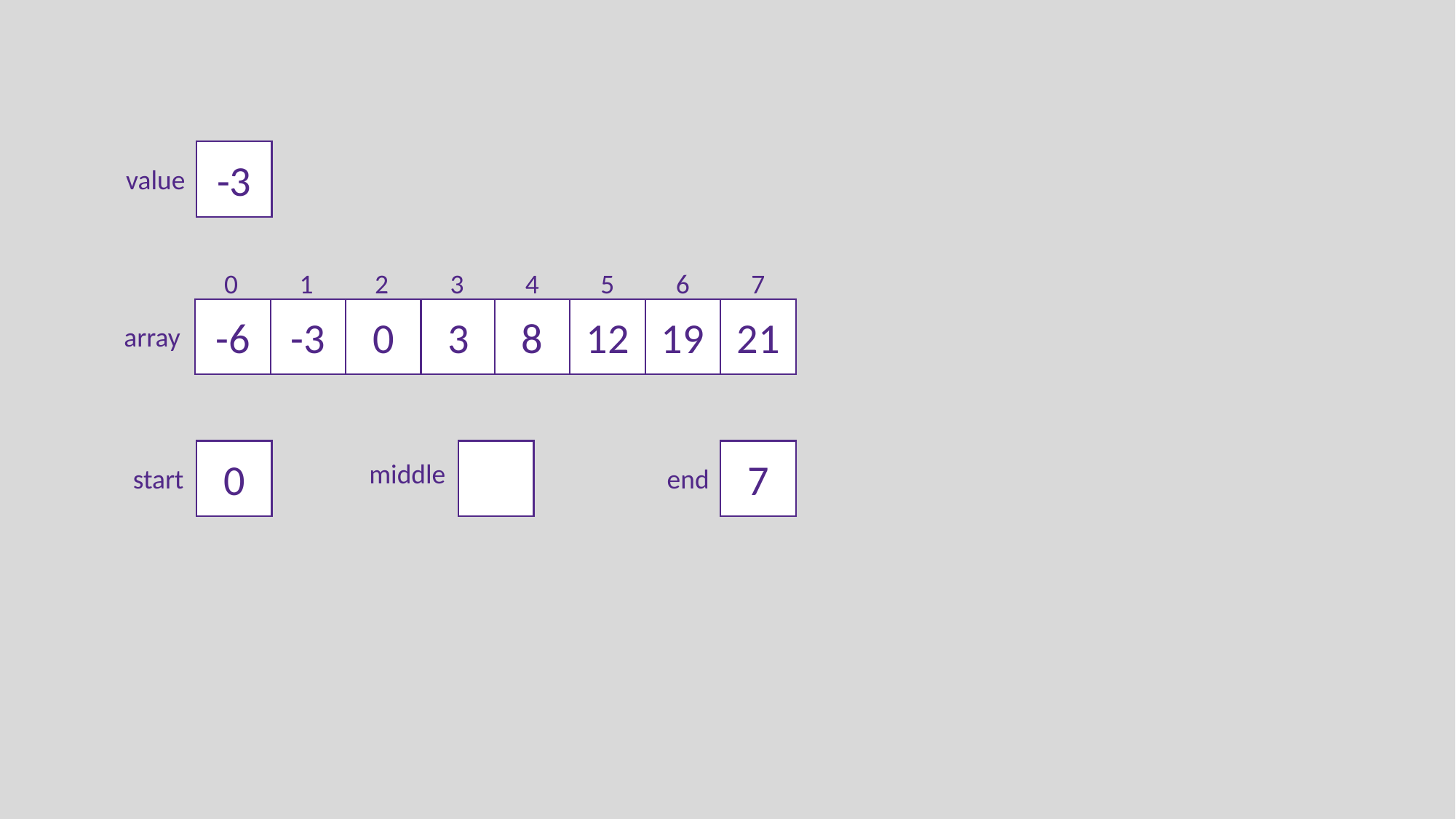

-3
value
0
1
2
3
4
5
6
7
-6
-3
0
3
8
12
19
21
array
0

7
middle
start
end